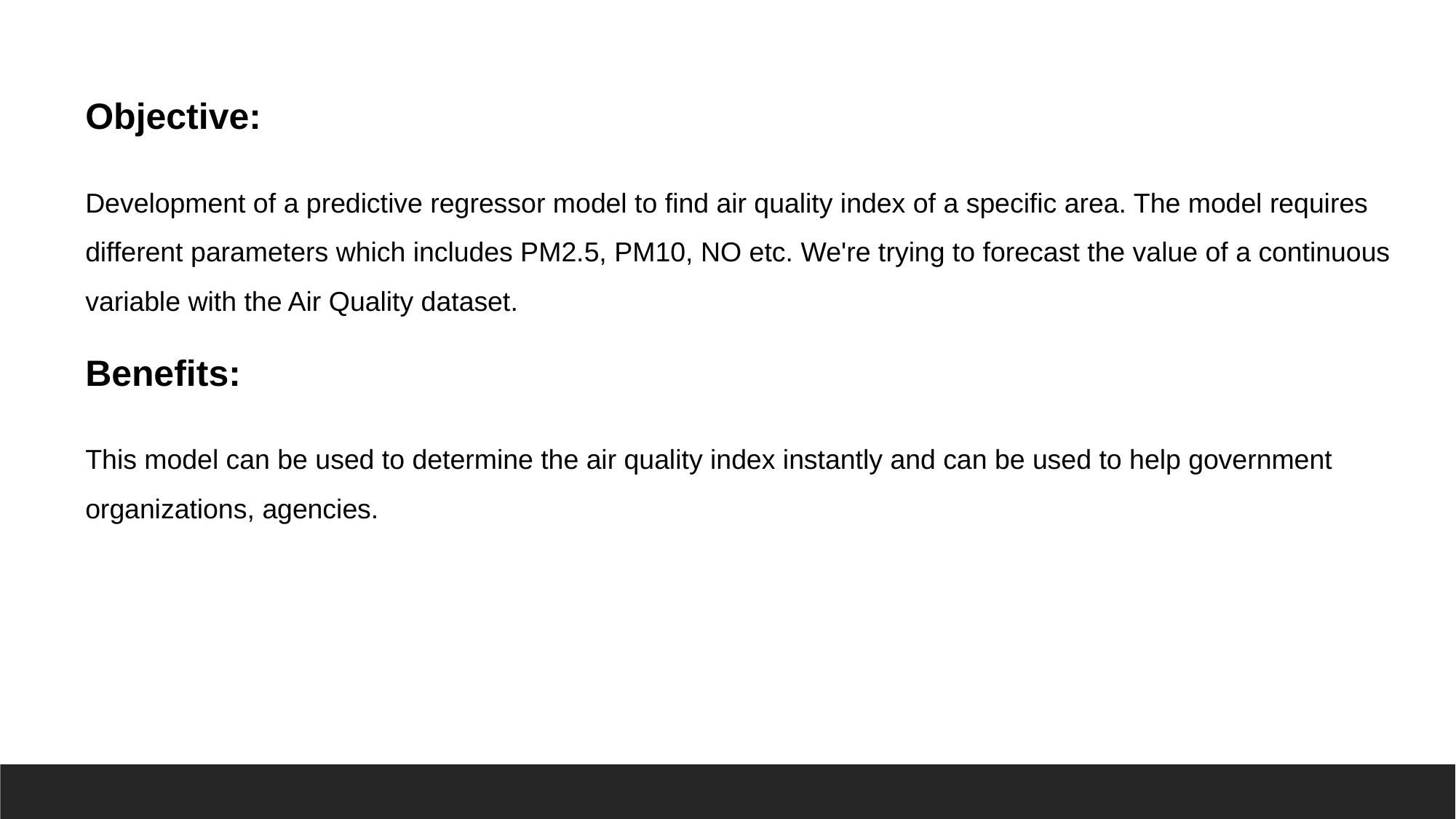

Objective:

Development of a predictive regressor model to find air quality index of a specific area. The model requires different parameters which includes PM2.5, PM10, NO etc. We're trying to forecast the value of a continuous variable with the Air Quality dataset.

Benefits:

This model can be used to determine the air quality index instantly and can be used to help government organizations, agencies.